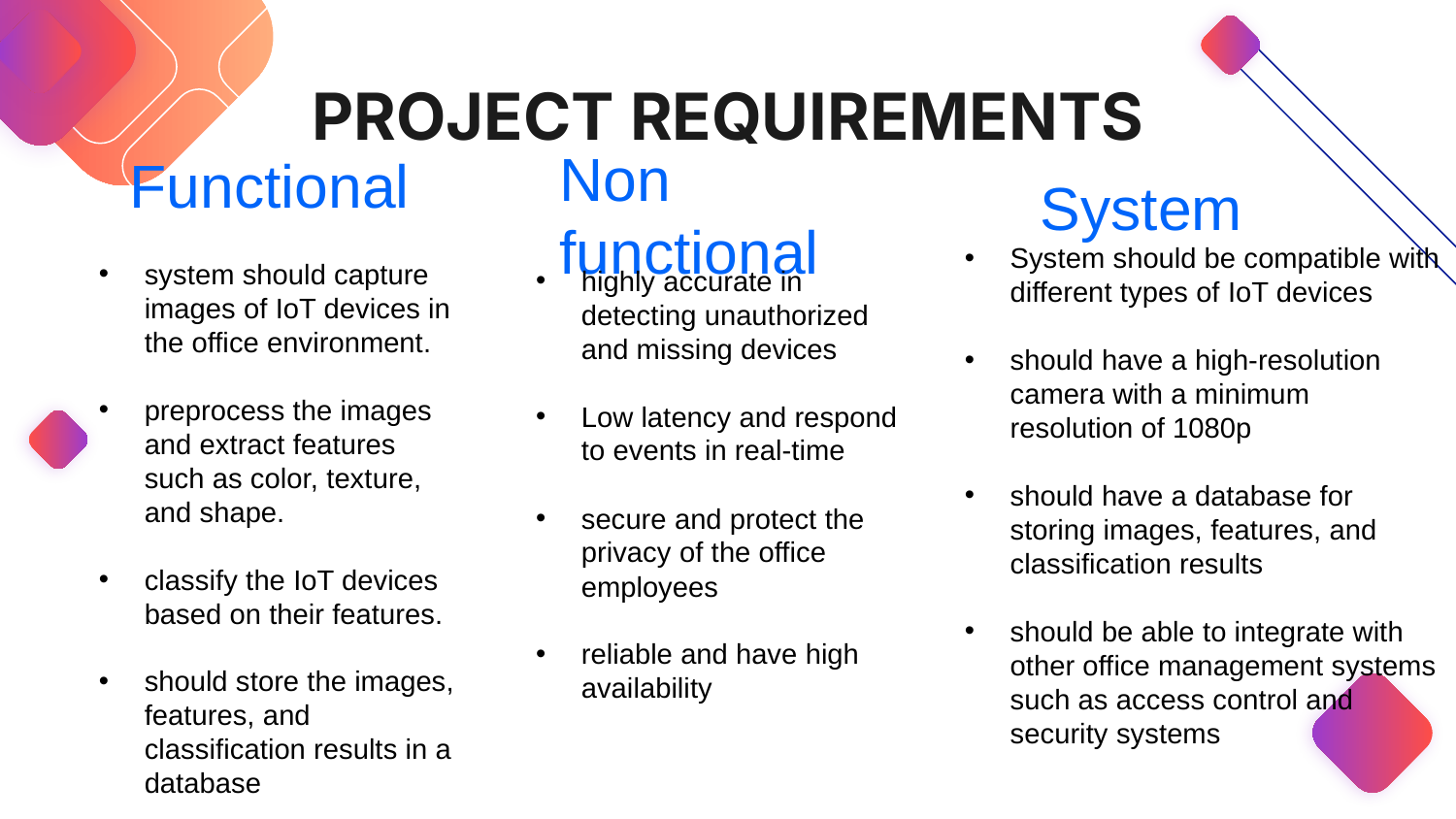

# PROJECT REQUIREMENTS
System
Non functional
Functional
System should be compatible with different types of IoT devices

should have a high-resolution camera with a minimum resolution of 1080p

should have a database for storing images, features, and classification results

should be able to integrate with other office management systems such as access control and security systems
system should capture images of IoT devices in the office environment.

preprocess the images and extract features such as color, texture, and shape.

classify the IoT devices based on their features.

should store the images, features, and classification results in a database
highly accurate in detecting unauthorized and missing devices

Low latency and respond to events in real-time

secure and protect the privacy of the office employees

reliable and have high availability